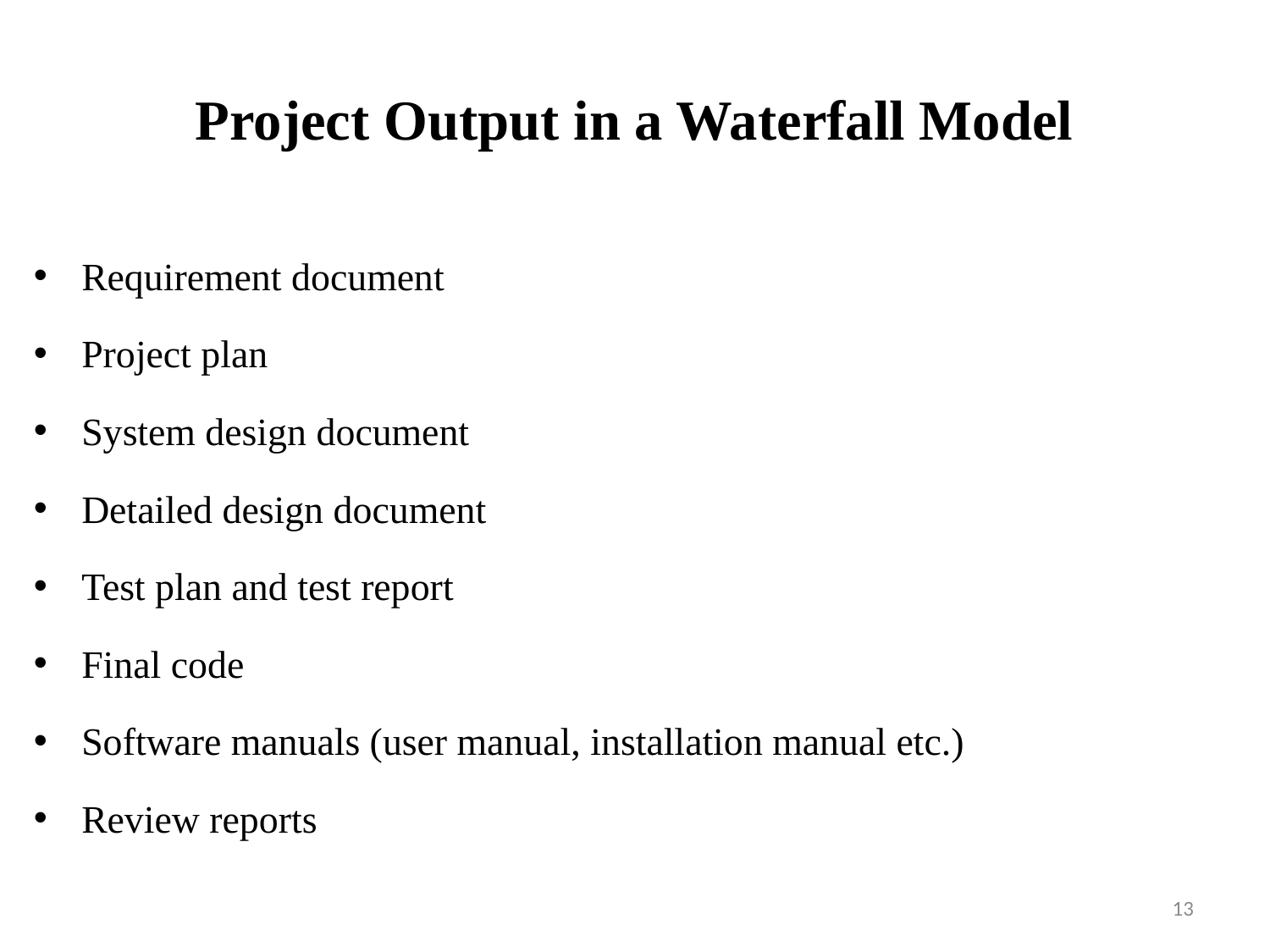

# Project Output in a Waterfall Model
Requirement document
Project plan
System design document
Detailed design document
Test plan and test report
Final code
Software manuals (user manual, installation manual etc.)
Review reports
13